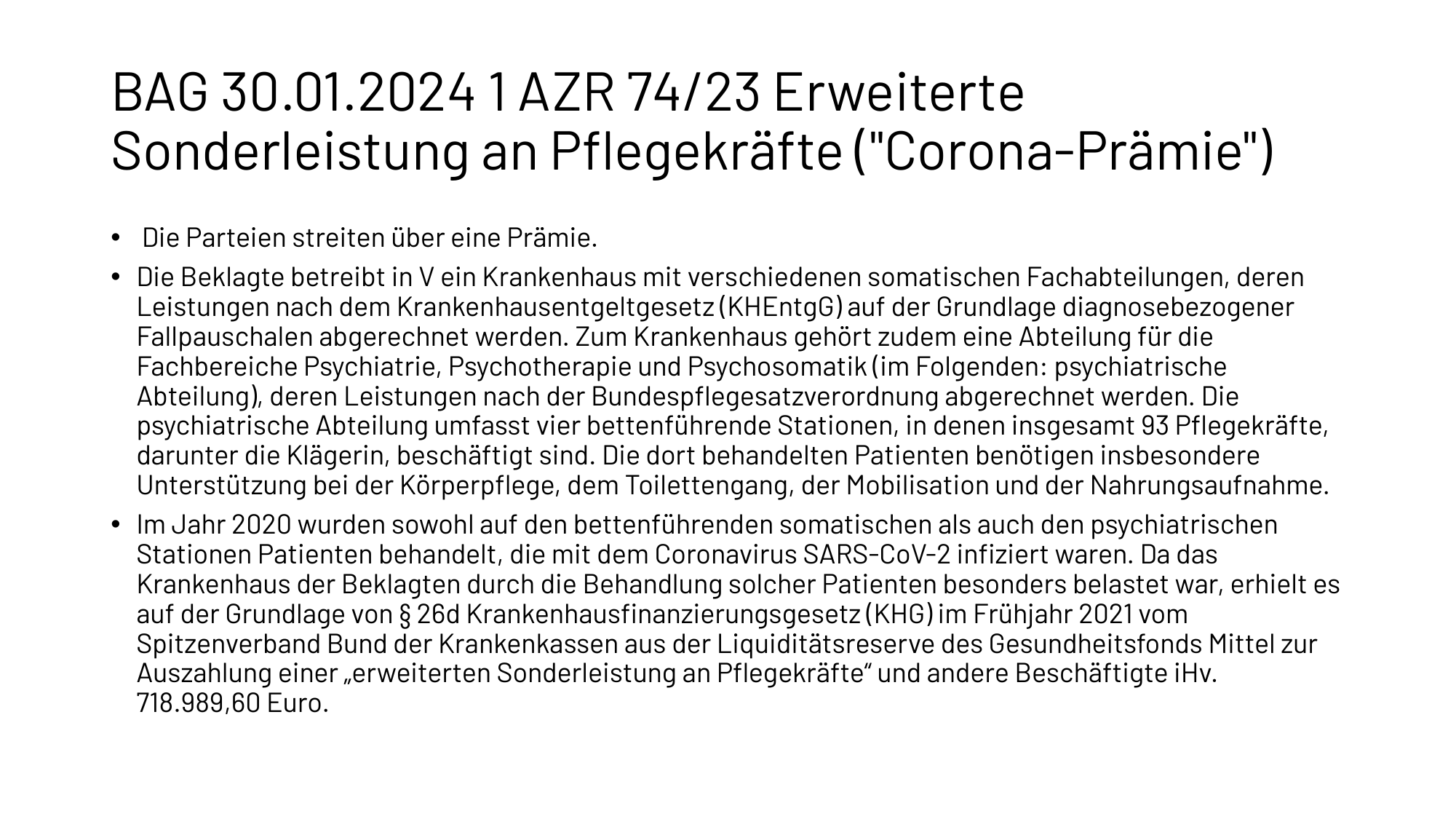

# BAG 30.01.2024 1 AZR 74/23 Erweiterte Sonderleistung an Pflegekräfte ("Corona-Prämie")
 Die Parteien streiten über eine Prämie.
Die Beklagte betreibt in V ein Krankenhaus mit verschiedenen somatischen Fachabteilungen, deren Leistungen nach dem Krankenhausentgeltgesetz (KHEntgG) auf der Grundlage diagnosebezogener Fallpauschalen abgerechnet werden. Zum Krankenhaus gehört zudem eine Abteilung für die Fachbereiche Psychiatrie, Psychotherapie und Psychosomatik (im Folgenden: psychiatrische Abteilung), deren Leistungen nach der Bundespflegesatzverordnung abgerechnet werden. Die psychiatrische Abteilung umfasst vier bettenführende Stationen, in denen insgesamt 93 Pflegekräfte, darunter die Klägerin, beschäftigt sind. Die dort behandelten Patienten benötigen insbesondere Unterstützung bei der Körperpflege, dem Toilettengang, der Mobilisation und der Nahrungsaufnahme.
Im Jahr 2020 wurden sowohl auf den bettenführenden somatischen als auch den psychiatrischen Stationen Patienten behandelt, die mit dem Coronavirus SARS-CoV-2 infiziert waren. Da das Krankenhaus der Beklagten durch die Behandlung solcher Patienten besonders belastet war, erhielt es auf der Grundlage von § 26d Krankenhausfinanzierungsgesetz (KHG) im Frühjahr 2021 vom Spitzenverband Bund der Krankenkassen aus der Liquiditätsreserve des Gesundheitsfonds Mittel zur Auszahlung einer „erweiterten Sonderleistung an Pflegekräfte“ und andere Beschäftigte iHv. 718.989,60 Euro.